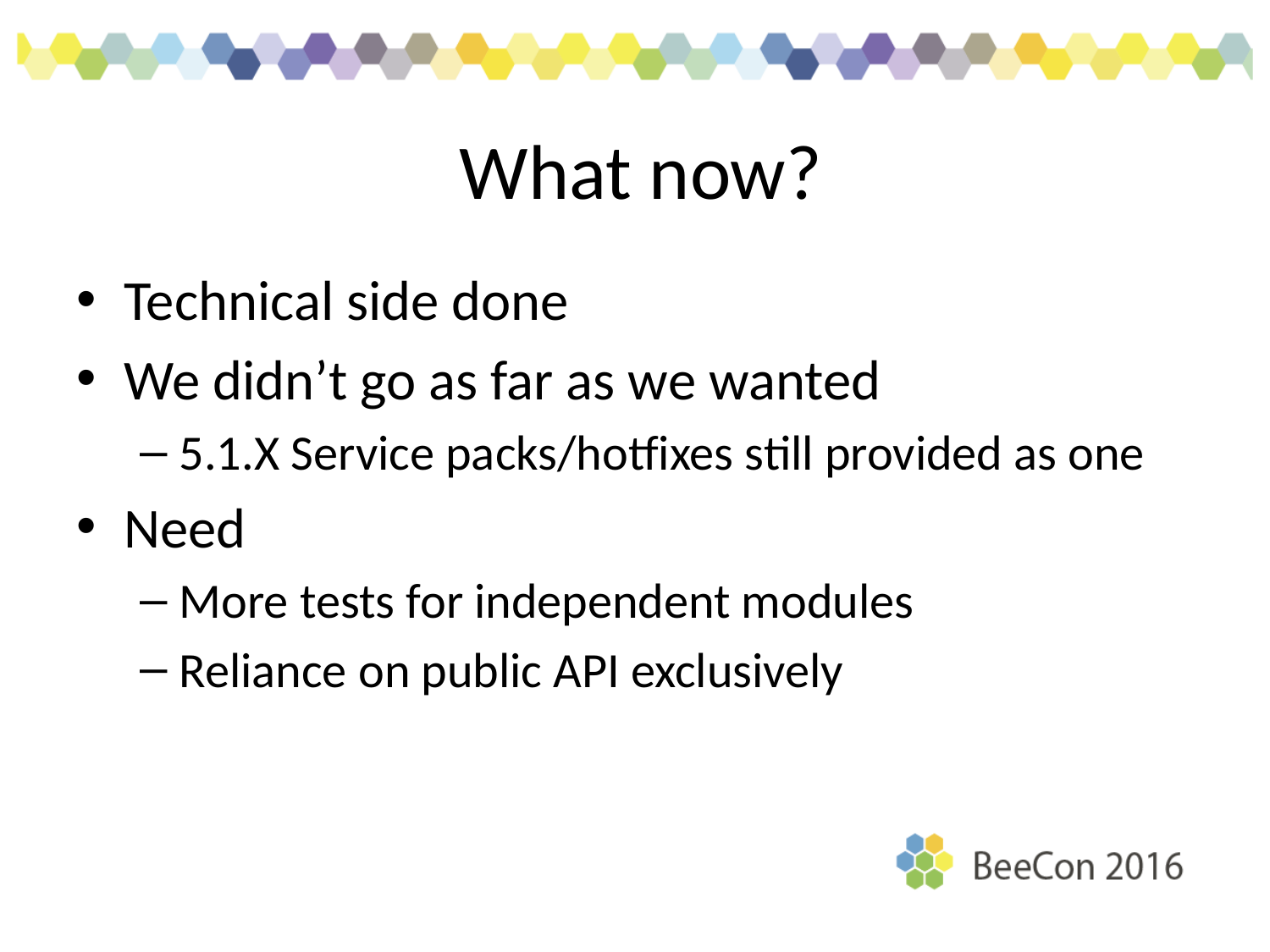

# What now?
Technical side done
We didn’t go as far as we wanted
5.1.X Service packs/hotfixes still provided as one
Need
More tests for independent modules
Reliance on public API exclusively